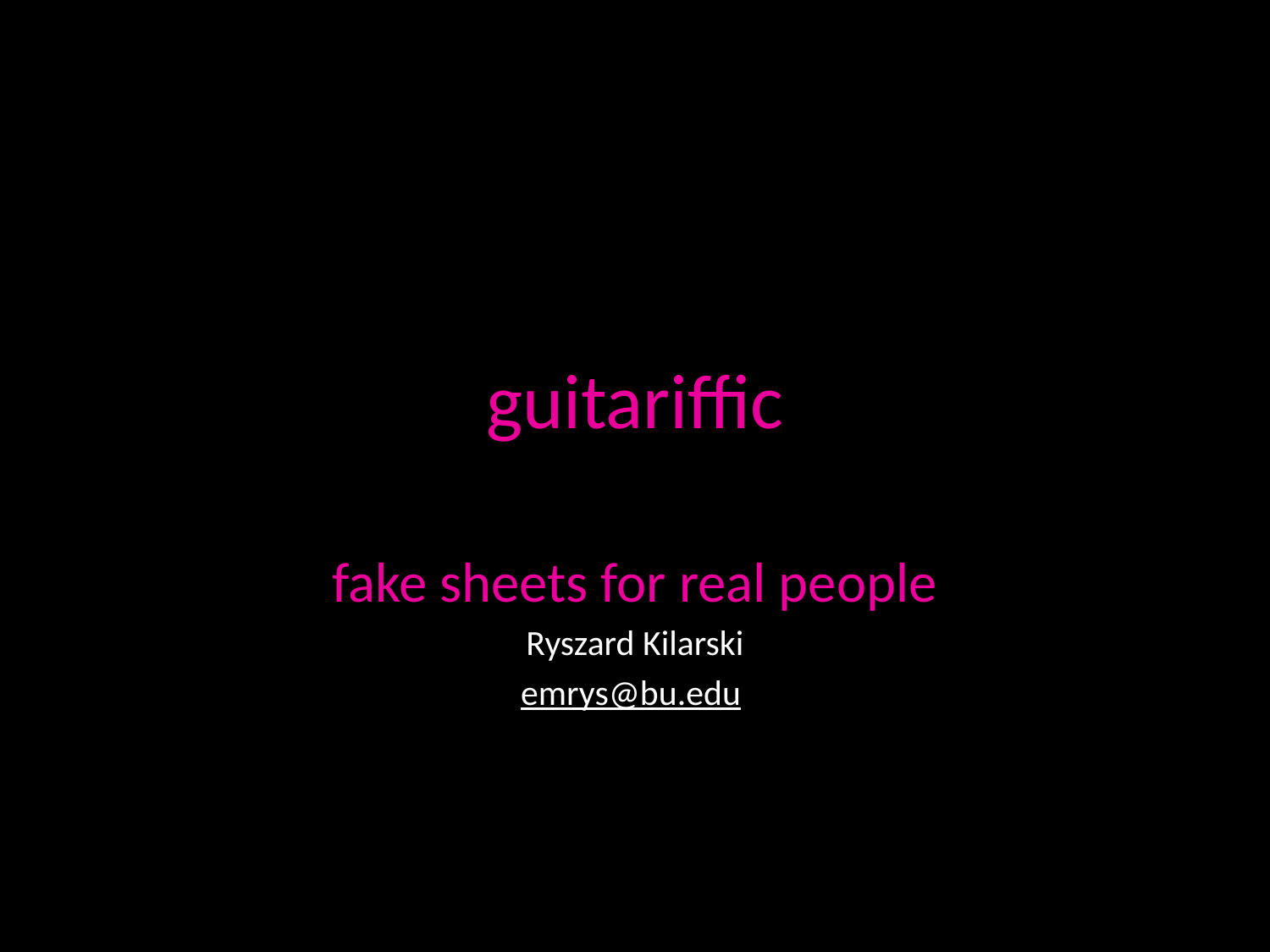

# guitariffic
fake sheets for real people
Ryszard Kilarski
emrys@bu.edu